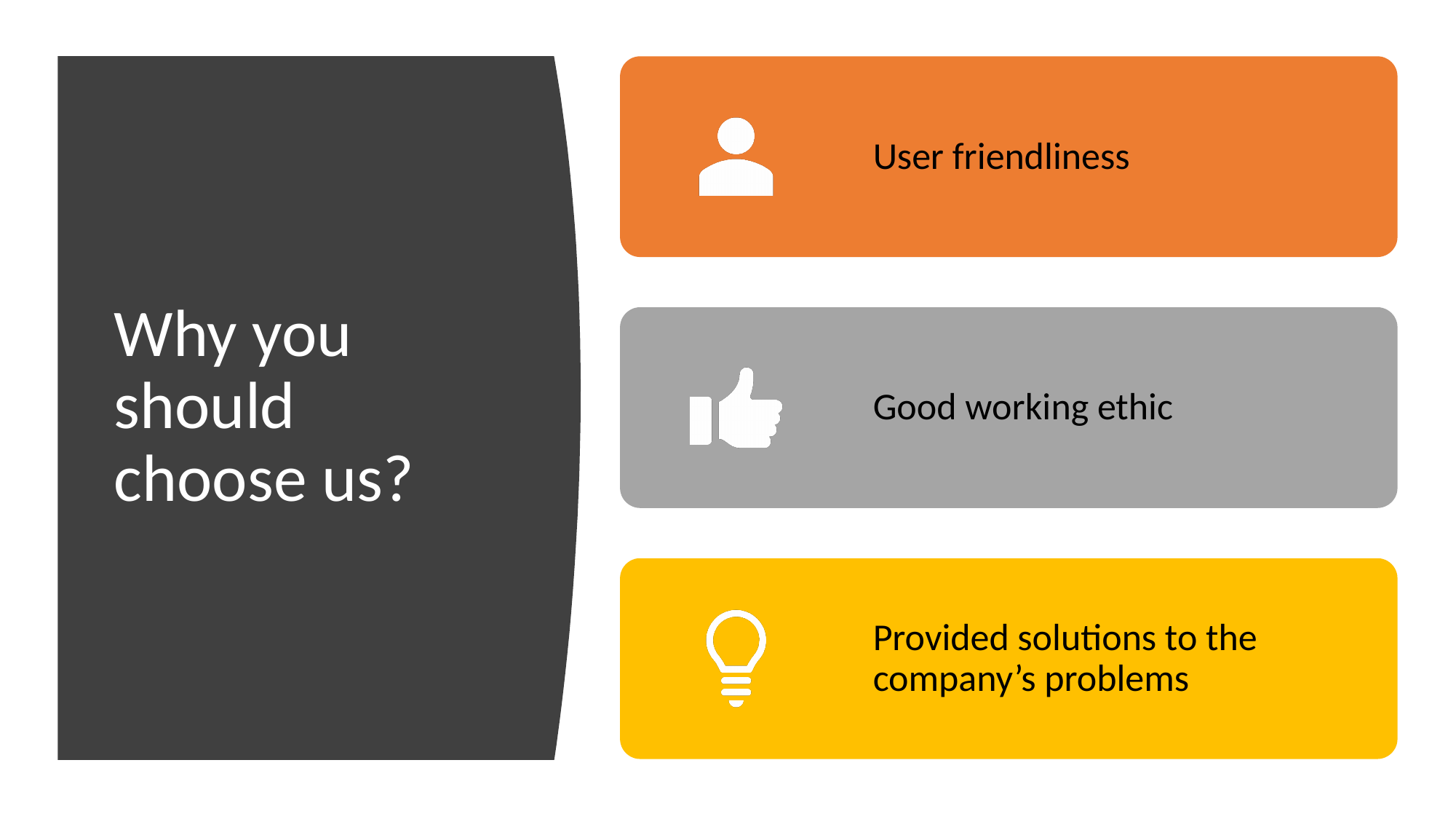

User friendliness
Good working ethic
Provided solutions to the company’s problems

# Why you should choose us?